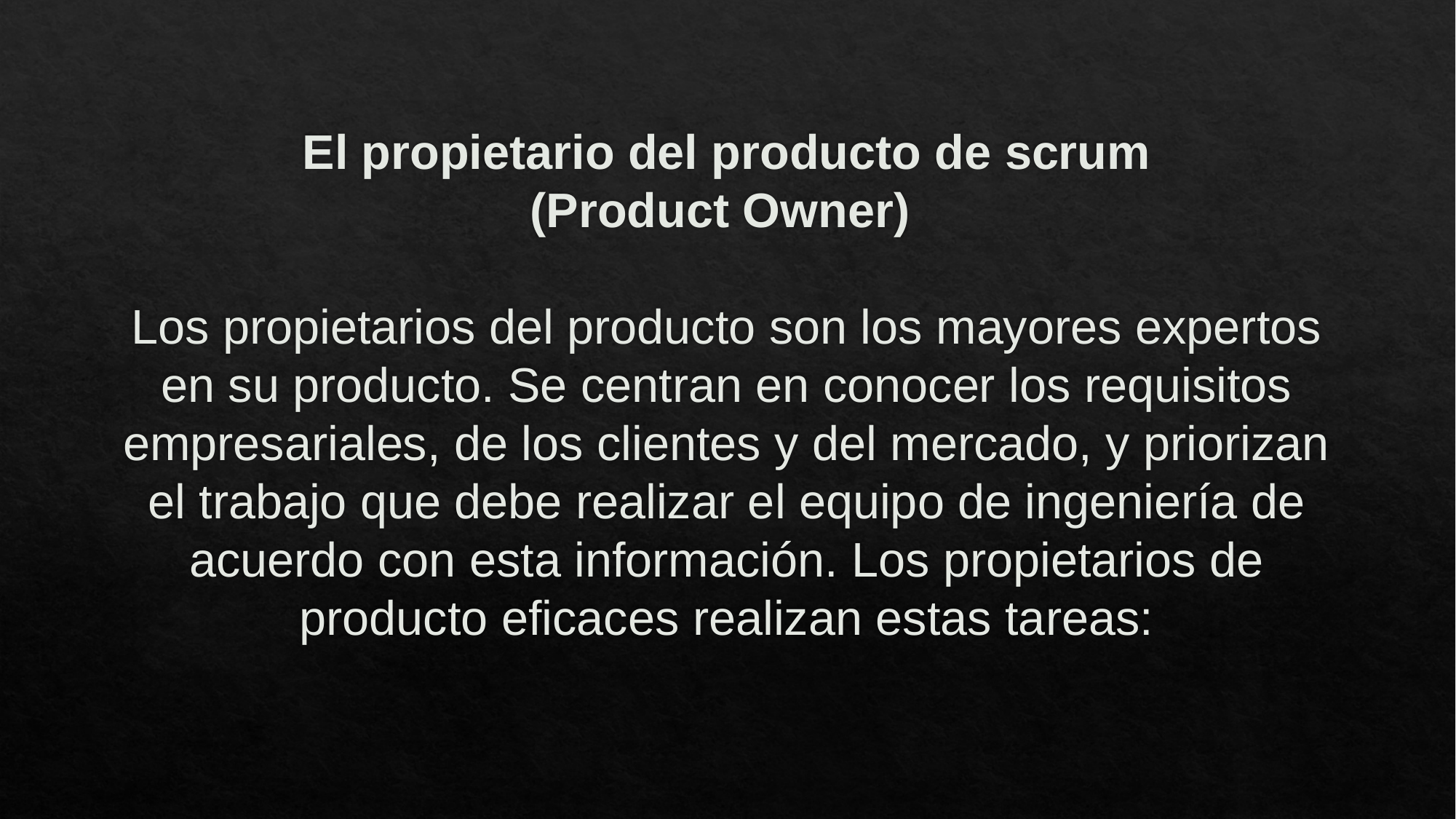

# El propietario del producto de scrum (Product Owner) Los propietarios del producto son los mayores expertos en su producto. Se centran en conocer los requisitos empresariales, de los clientes y del mercado, y priorizan el trabajo que debe realizar el equipo de ingeniería de acuerdo con esta información. Los propietarios de producto eficaces realizan estas tareas: